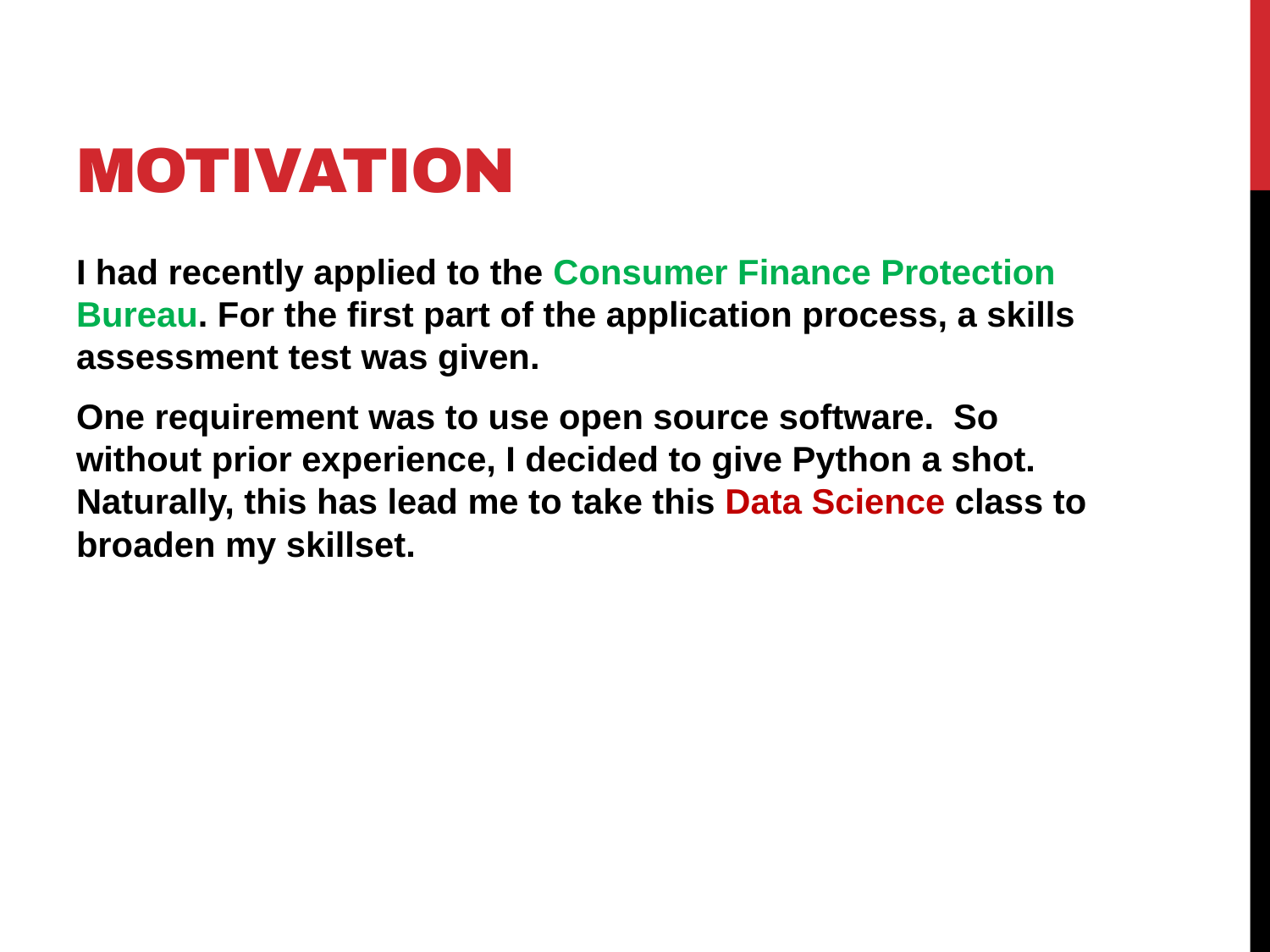

# MOTIVATION
I had recently applied to the Consumer Finance Protection Bureau. For the first part of the application process, a skills assessment test was given.
One requirement was to use open source software.  So without prior experience, I decided to give Python a shot.  Naturally, this has lead me to take this Data Science class to broaden my skillset.